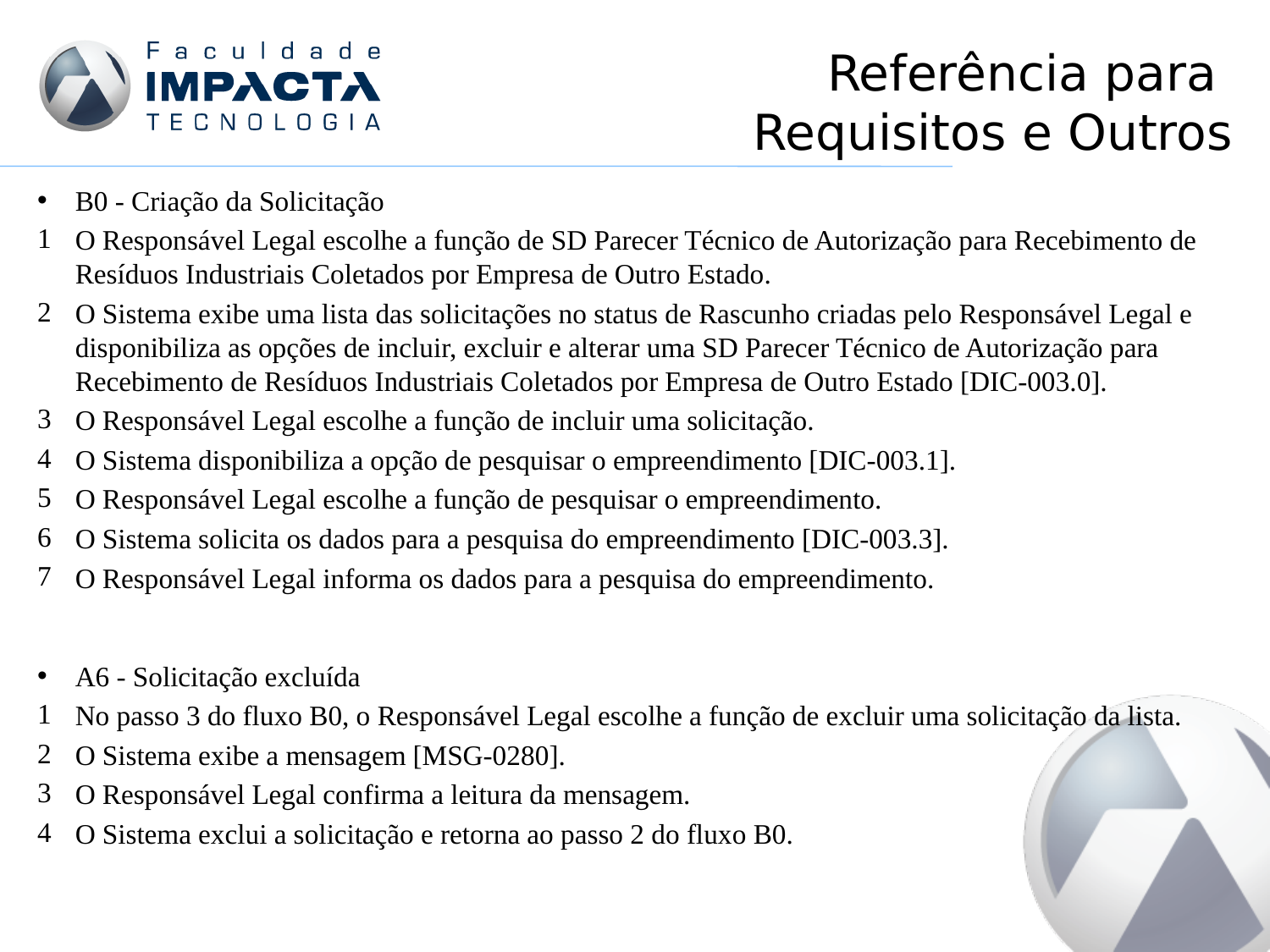

# Referência para Requisitos e Outros
B0 - Criação da Solicitação
O Responsável Legal escolhe a função de SD Parecer Técnico de Autorização para Recebimento de Resíduos Industriais Coletados por Empresa de Outro Estado.
O Sistema exibe uma lista das solicitações no status de Rascunho criadas pelo Responsável Legal e disponibiliza as opções de incluir, excluir e alterar uma SD Parecer Técnico de Autorização para Recebimento de Resíduos Industriais Coletados por Empresa de Outro Estado [DIC-003.0].
O Responsável Legal escolhe a função de incluir uma solicitação.
O Sistema disponibiliza a opção de pesquisar o empreendimento [DIC-003.1].
O Responsável Legal escolhe a função de pesquisar o empreendimento.
O Sistema solicita os dados para a pesquisa do empreendimento [DIC-003.3].
O Responsável Legal informa os dados para a pesquisa do empreendimento.

A6 - Solicitação excluída
No passo 3 do fluxo B0, o Responsável Legal escolhe a função de excluir uma solicitação da lista.
O Sistema exibe a mensagem [MSG-0280].
O Responsável Legal confirma a leitura da mensagem.
O Sistema exclui a solicitação e retorna ao passo 2 do fluxo B0.